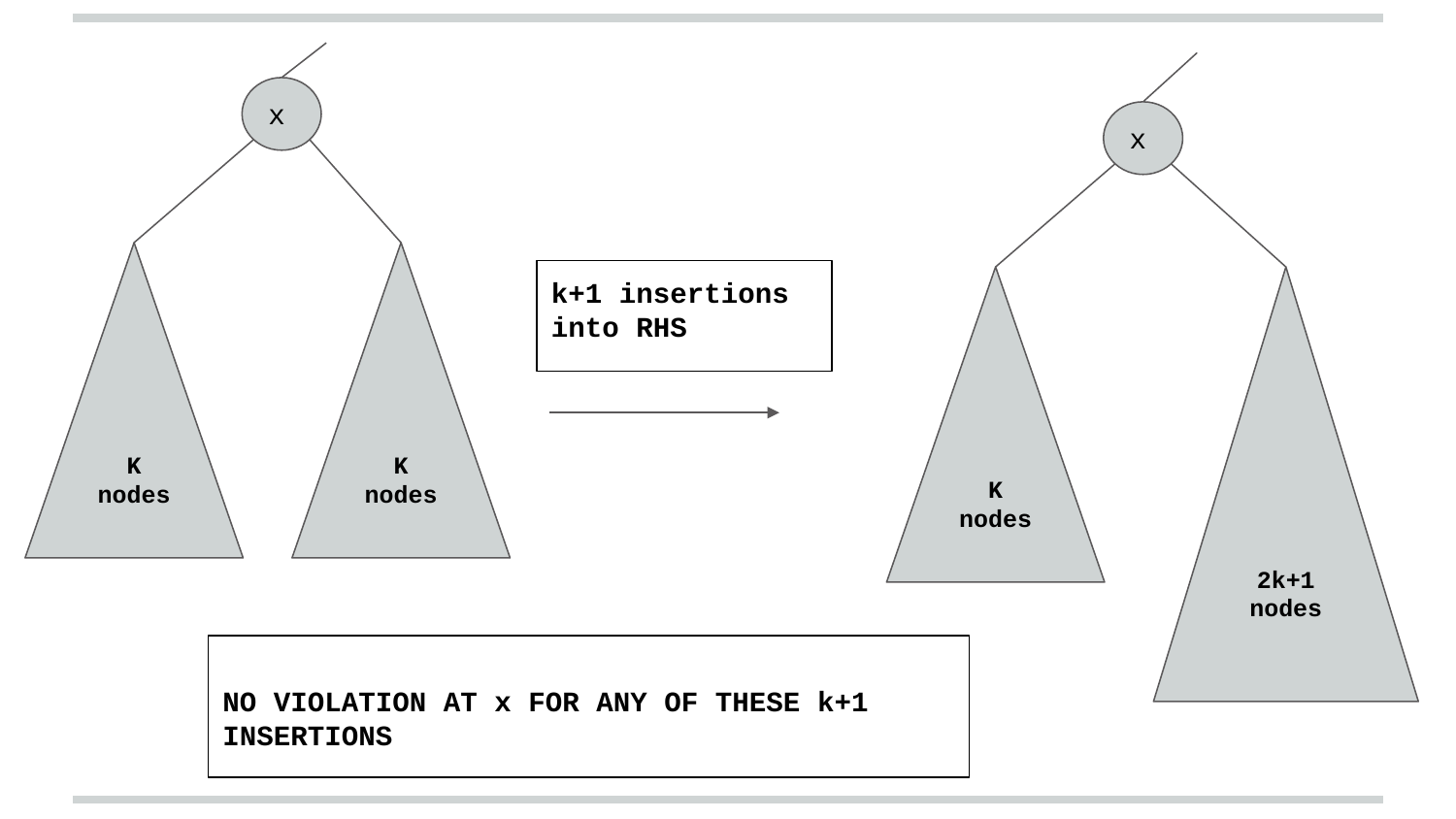

x
x
K nodes
K nodes
k+1 insertions into RHS
K nodes
2k+1 nodes

NO VIOLATION AT x FOR ANY OF THESE k+1 INSERTIONS